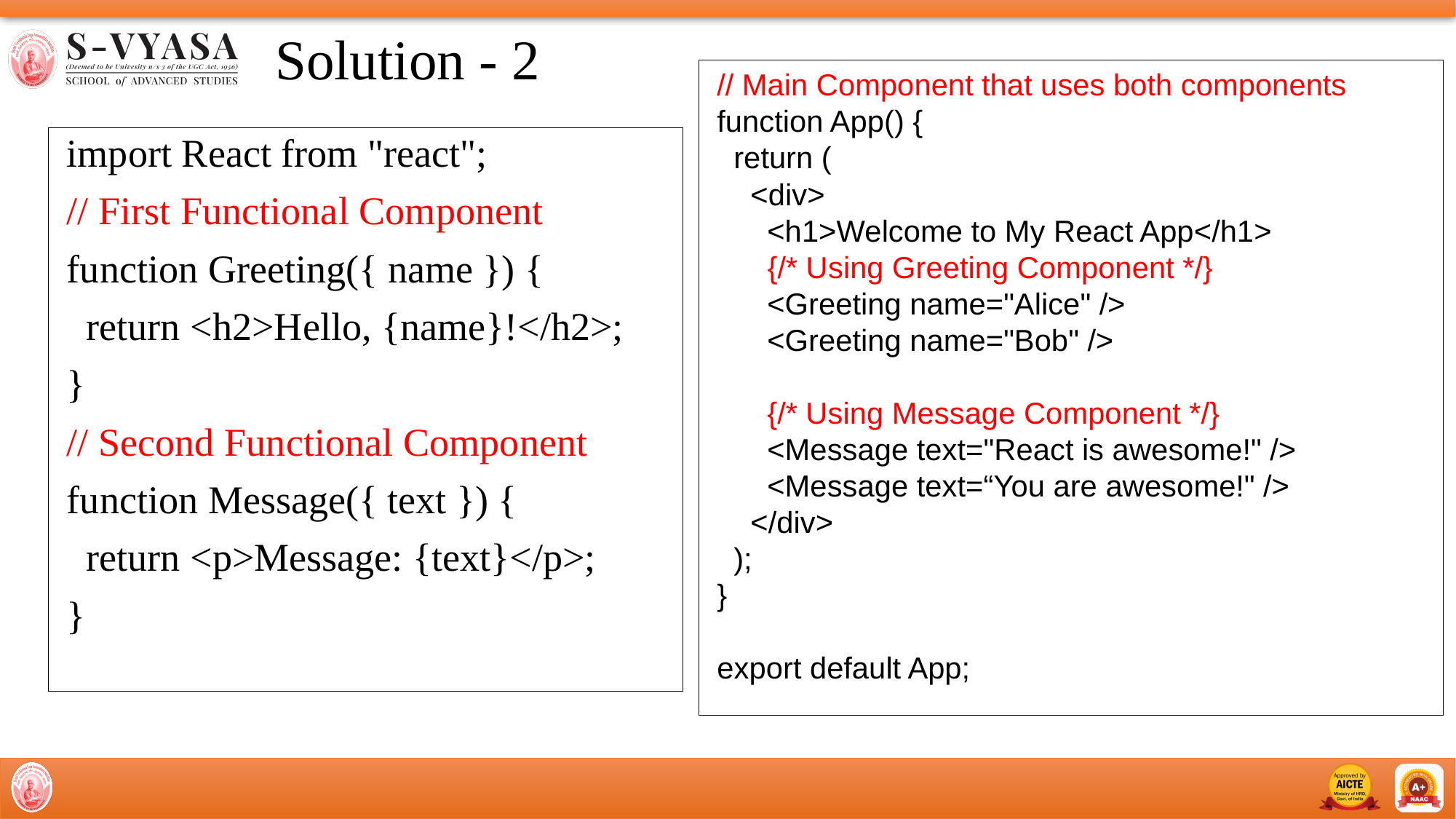

# Solution - 2
// Main Component that uses both components
function App() {
  return (
    <div>
      <h1>Welcome to My React App</h1>
      {/* Using Greeting Component */}
      <Greeting name="Alice" />
      <Greeting name="Bob" />
      {/* Using Message Component */}
      <Message text="React is awesome!" />
      <Message text=“You are awesome!" />
    </div>
  );
}
export default App;

import React from "react";
// First Functional Component
function Greeting({ name }) {
  return <h2>Hello, {name}!</h2>;
}
// Second Functional Component
function Message({ text }) {
  return <p>Message: {text}</p>;
}